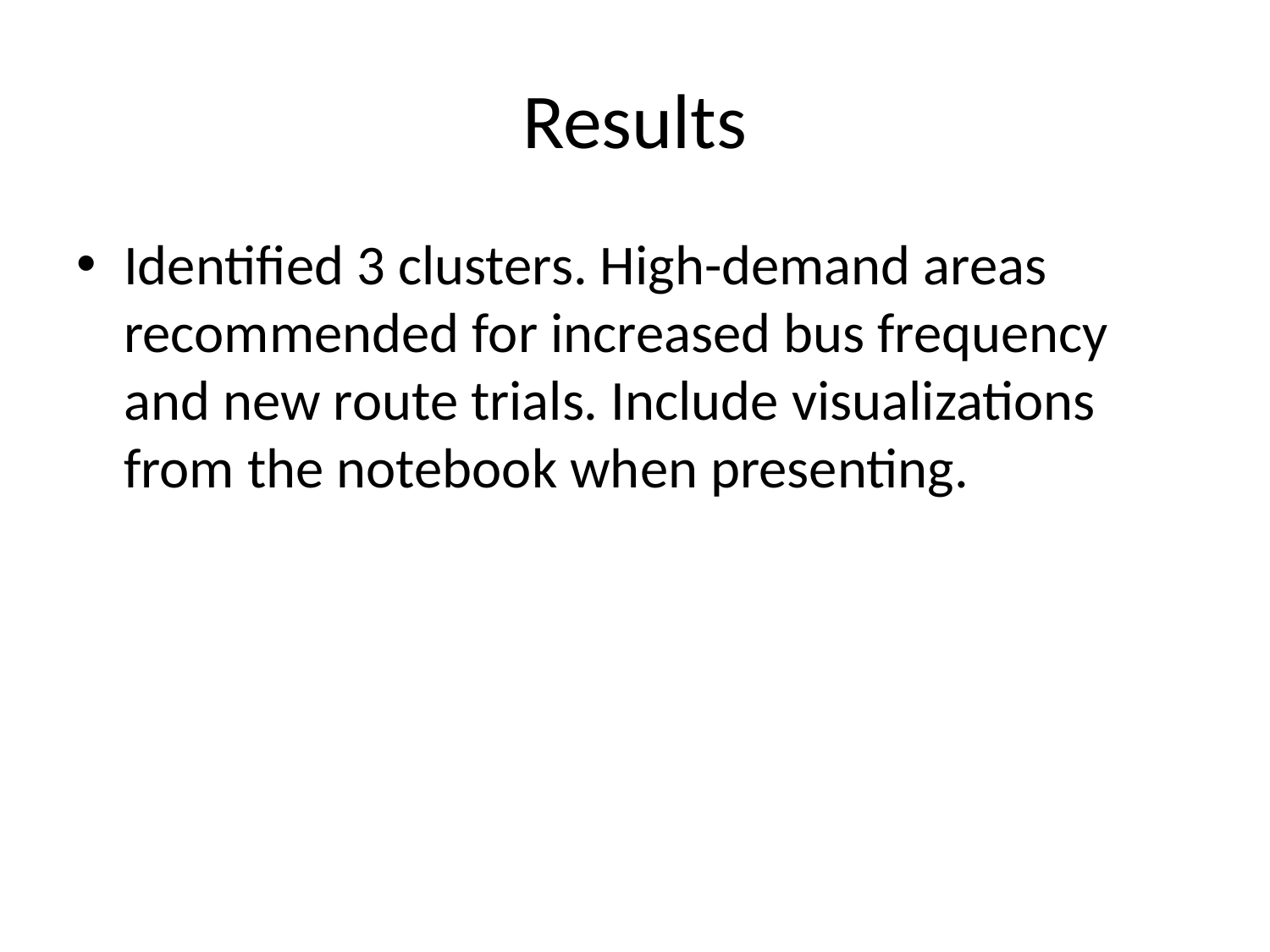

# Results
Identified 3 clusters. High-demand areas recommended for increased bus frequency and new route trials. Include visualizations from the notebook when presenting.